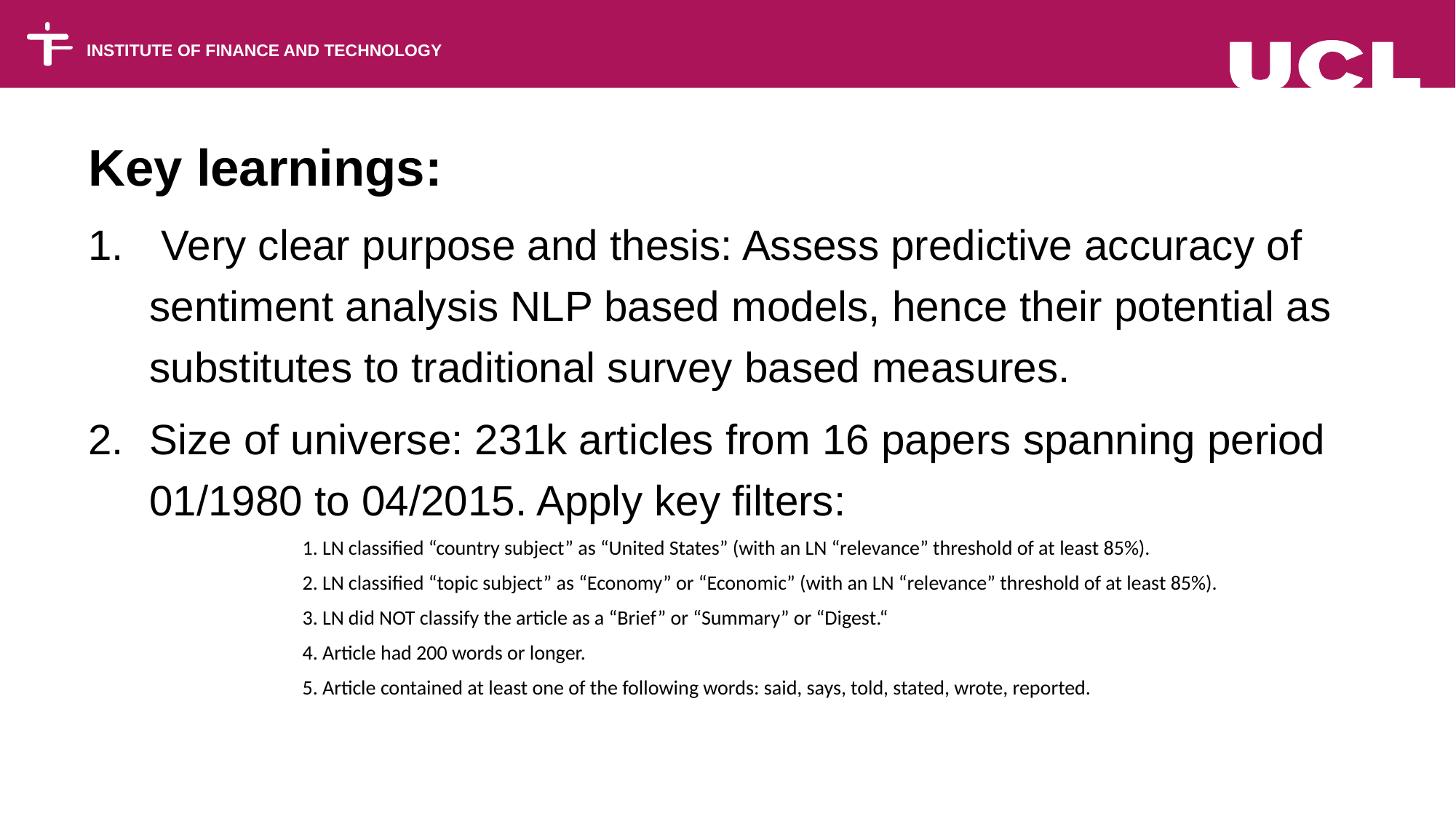

Key learnings:
 Very clear purpose and thesis: Assess predictive accuracy of sentiment analysis NLP based models, hence their potential as substitutes to traditional survey based measures.
Size of universe: 231k articles from 16 papers spanning period 01/1980 to 04/2015. Apply key filters:
1. LN classiﬁed “country subject” as “United States” (with an LN “relevance” threshold of at least 85%).
2. LN classiﬁed “topic subject” as “Economy” or “Economic” (with an LN “relevance” threshold of at least 85%).
3. LN did NOT classify the article as a “Brief” or “Summary” or “Digest.“
4. Article had 200 words or longer.
5. Article contained at least one of the following words: said, says, told, stated, wrote, reported.